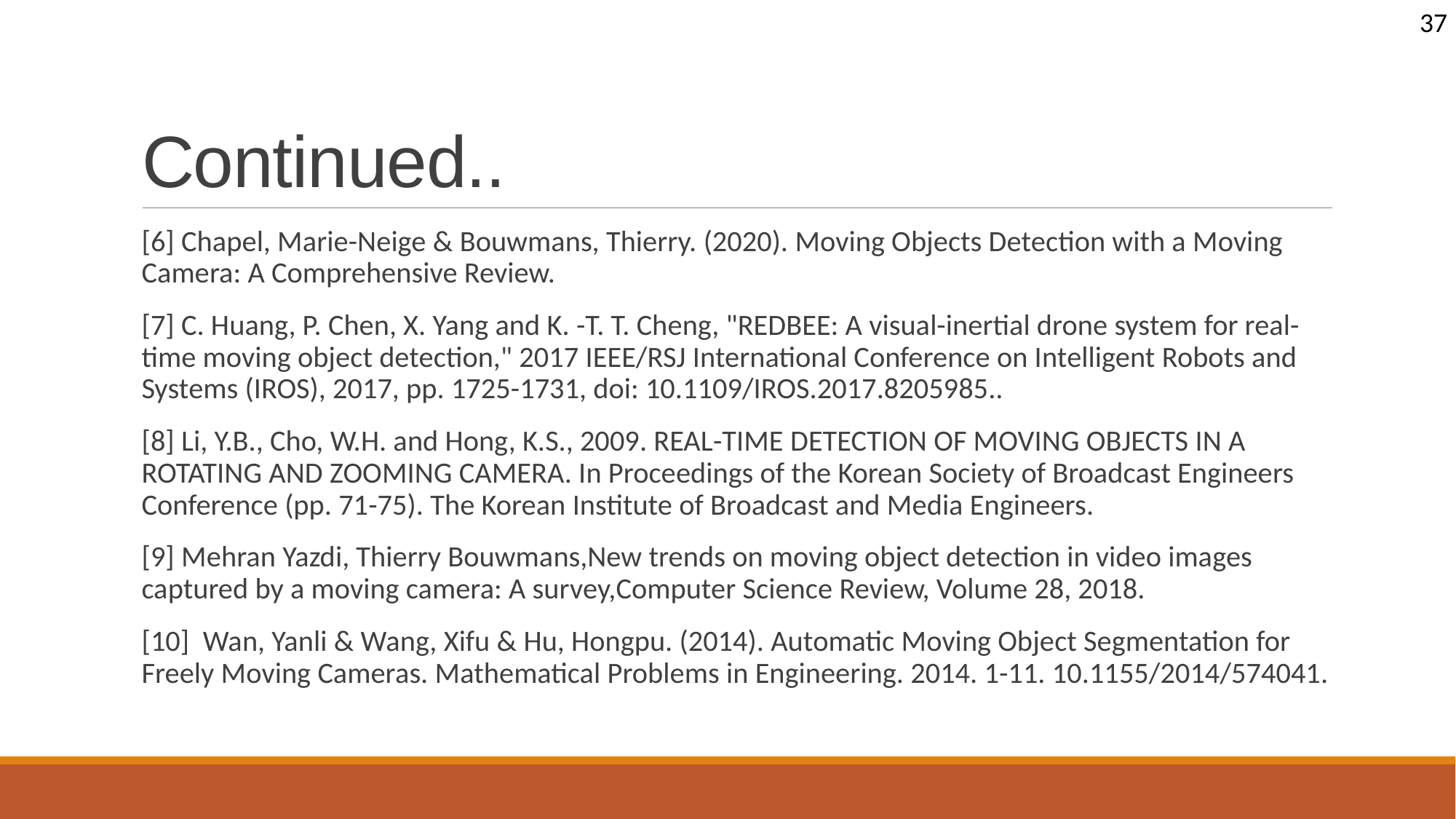

37
# Continued..
[6] Chapel, Marie-Neige & Bouwmans, Thierry. (2020). Moving Objects Detection with a Moving Camera: A Comprehensive Review.​
[7] C. Huang, P. Chen, X. Yang and K. -T. T. Cheng, "REDBEE: A visual-inertial drone system for real-time moving object detection," 2017 IEEE/RSJ International Conference on Intelligent Robots and Systems (IROS), 2017, pp. 1725-1731, doi: 10.1109/IROS.2017.8205985..​
[8] Li, Y.B., Cho, W.H. and Hong, K.S., 2009. REAL-TIME DETECTION OF MOVING OBJECTS IN A ROTATING AND ZOOMING CAMERA. In Proceedings of the Korean Society of Broadcast Engineers Conference (pp. 71-75). The Korean Institute of Broadcast and Media Engineers.​
[9] Mehran Yazdi, Thierry Bouwmans,New trends on moving object detection in video images captured by a moving camera: A survey,Computer Science Review, Volume 28, 2018.​
[10]  Wan, Yanli & Wang, Xifu & Hu, Hongpu. (2014). Automatic Moving Object Segmentation for Freely Moving Cameras. Mathematical Problems in Engineering. 2014. 1-11. 10.1155/2014/574041.​